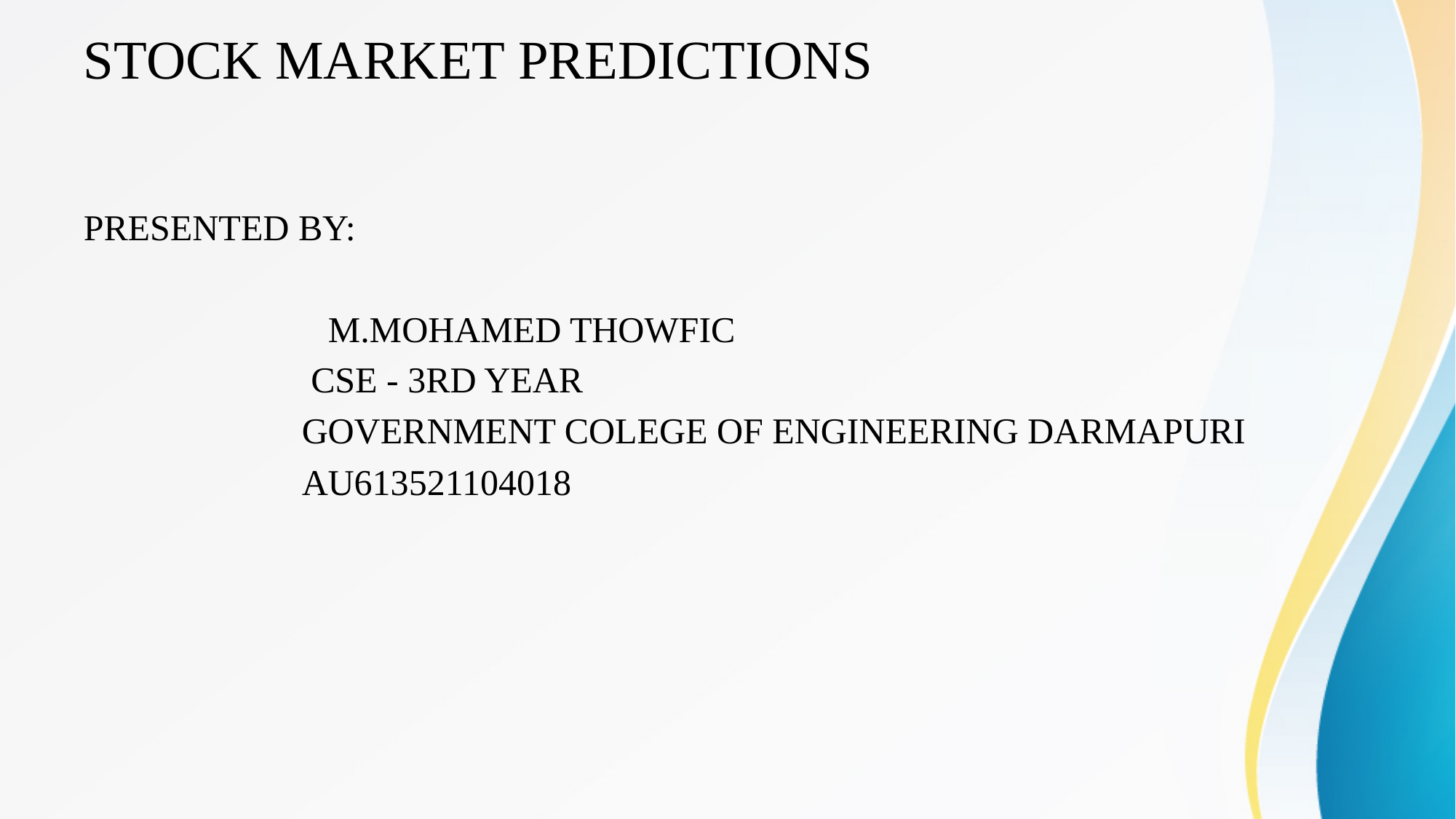

# STOCK MARKET PREDICTIONS
PRESENTED BY:

                        M.MOHAMED THOWFIC
                         CSE - 3RD YEAR
                        GOVERNMENT COLEGE OF ENGINEERING DARMAPURI
                        AU613521104018